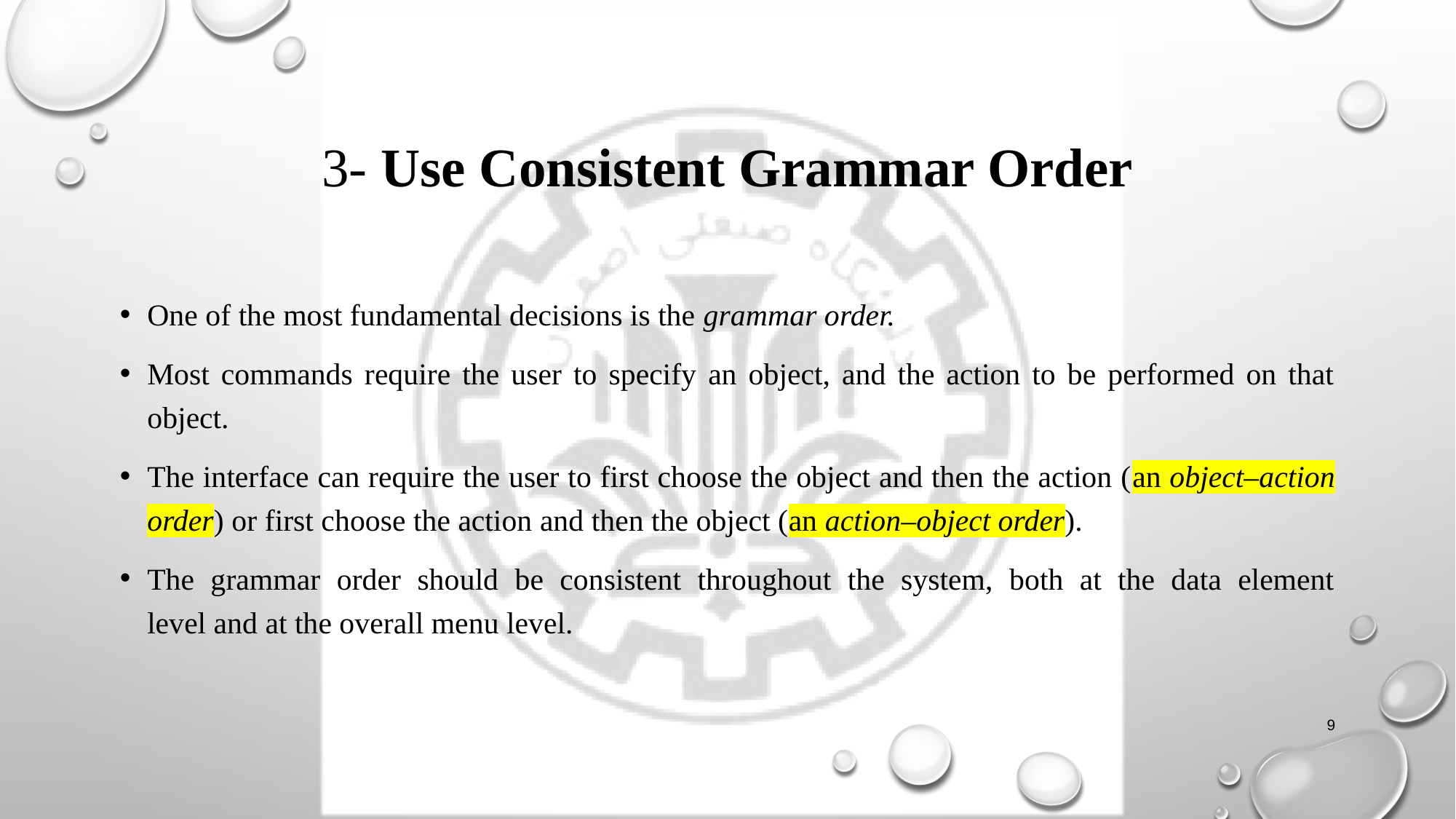

# 3- Use Consistent Grammar Order
One of the most fundamental decisions is the grammar order.
Most commands require the user to specify an object, and the action to be performed on that object.
The interface can require the user to first choose the object and then the action (an object–action order) or first choose the action and then the object (an action–object order).
The grammar order should be consistent throughout the system, both at the data element
level and at the overall menu level.
9